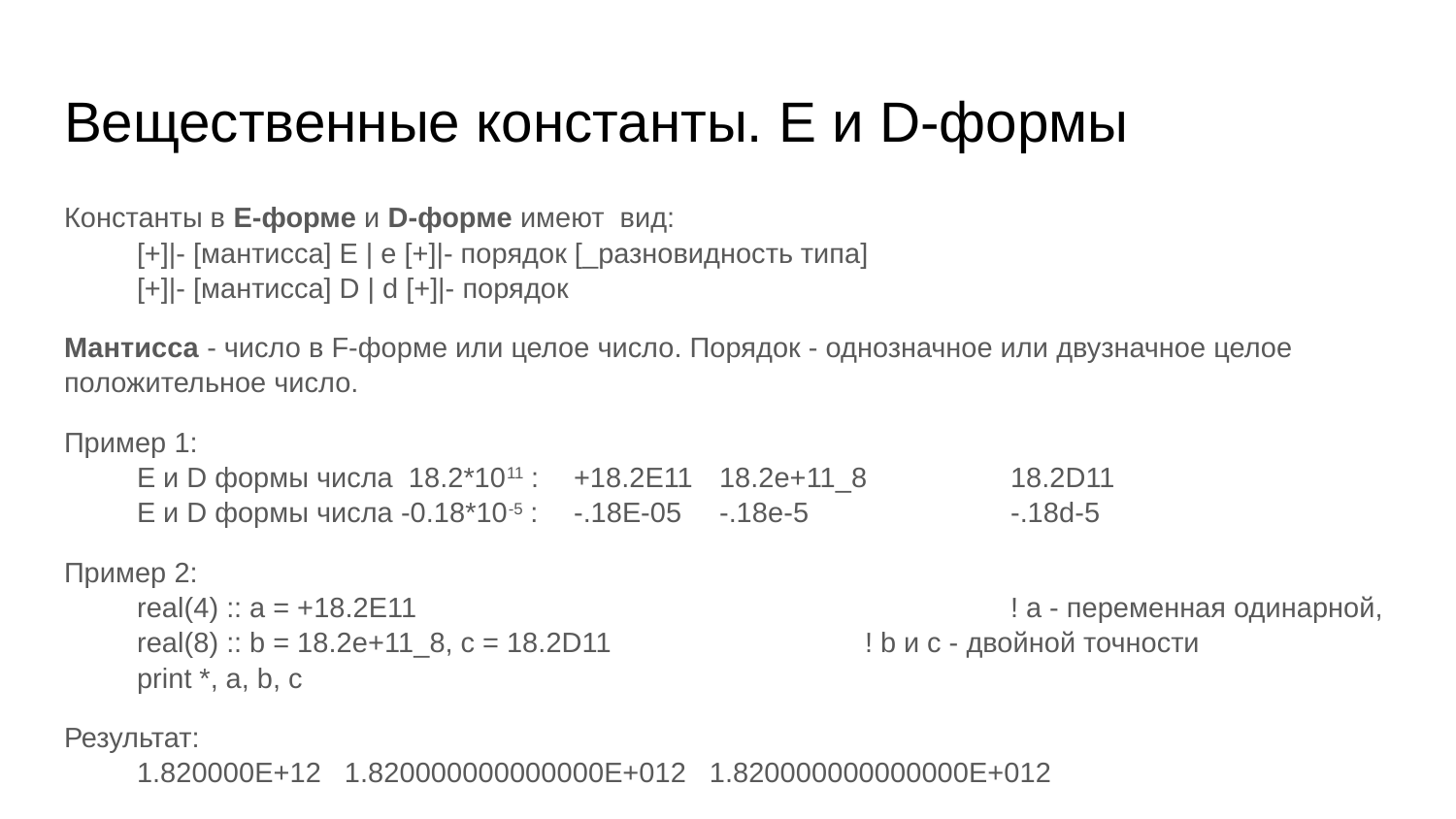

# Вещественные константы. E и D-формы
Константы в Е-форме и D-форме имеют  вид:
[+]|- [мантисса] E | e [+]|- порядок [_разновидность типа]
[+]|- [мантисса] D | d [+]|- порядок
Мантисса - число в F-форме или целое число. Порядок - однозначное или двузначное целое положительное число.
Пример 1:
Е и D формы числа  18.2*1011 :	+18.2E11	18.2e+11_8	18.2D11
Е и D формы числа -0.18*10-5 :	-.18E-05	-.18e-5		-.18d-5
Пример 2:
real(4) :: a = +18.2E11					! a - переменная одинарной,
real(8) :: b = 18.2e+11_8, c = 18.2D11		! b и c - двойной точности
print *, a, b, c
Результат:
1.820000E+12   1.820000000000000E+012   1.820000000000000E+012